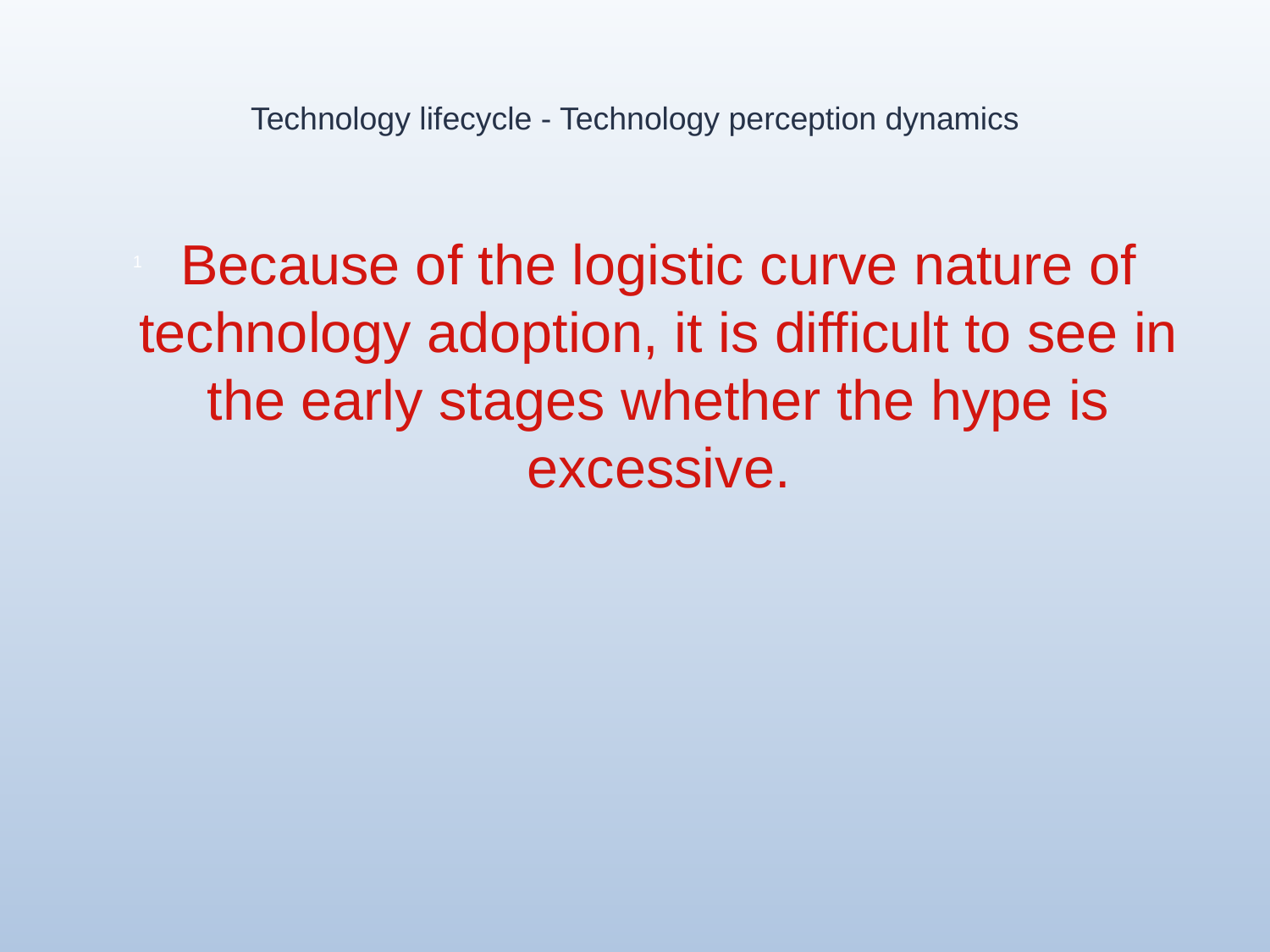

# Technology lifecycle - Technology perception dynamics
Because of the logistic curve nature of technology adoption, it is difficult to see in the early stages whether the hype is excessive.